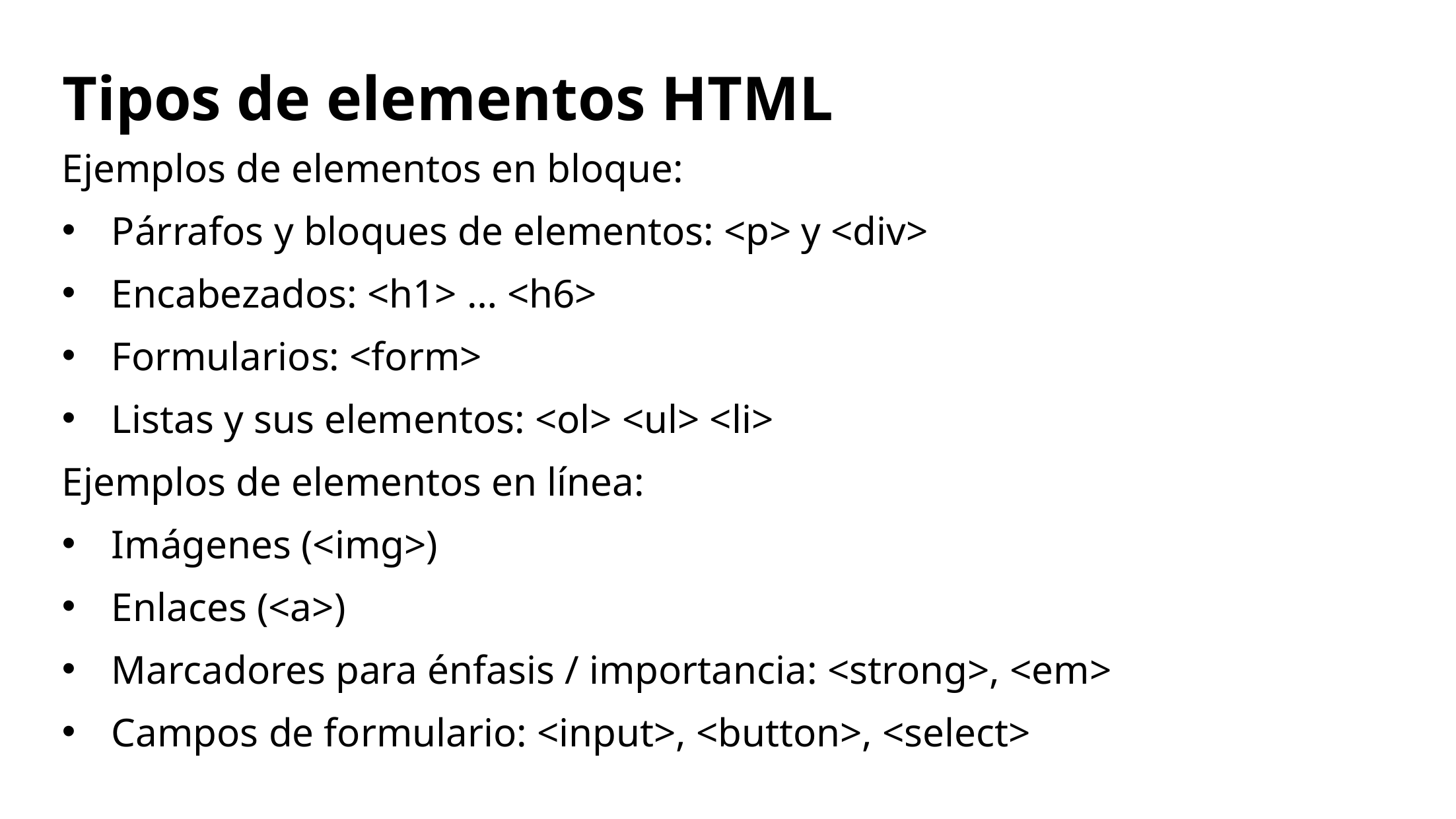

Tipos de elementos HTML
Ejemplos de elementos en bloque:
Párrafos y bloques de elementos: <p> y <div>
Encabezados: <h1> … <h6>
Formularios: <form>
Listas y sus elementos: <ol> <ul> <li>
Ejemplos de elementos en línea:
Imágenes (<img>)
Enlaces (<a>)
Marcadores para énfasis / importancia: <strong>, <em>
Campos de formulario: <input>, <button>, <select>